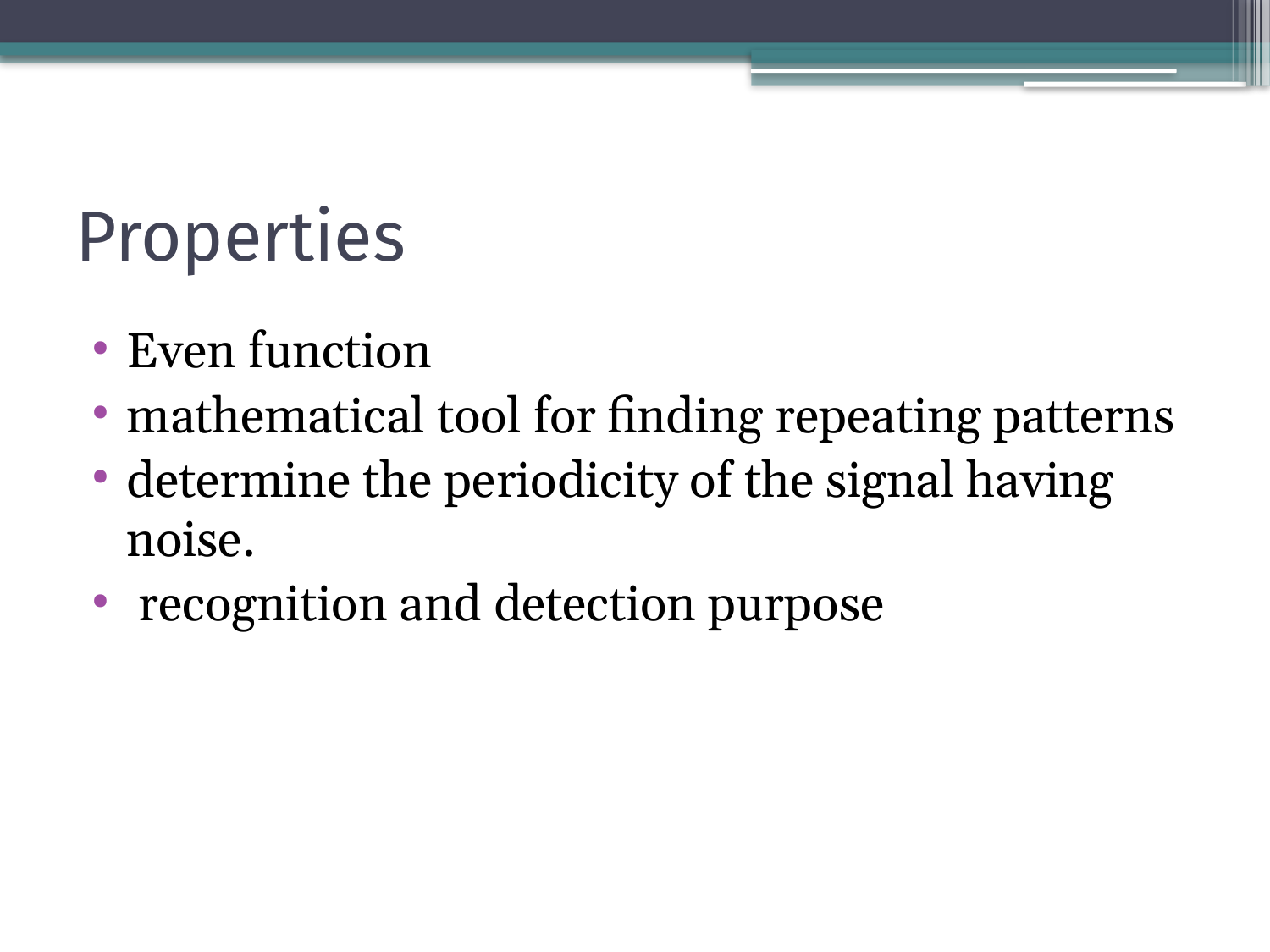

# Properties
Even function
mathematical tool for finding repeating patterns
determine the periodicity of the signal having  noise.
 recognition and detection purpose